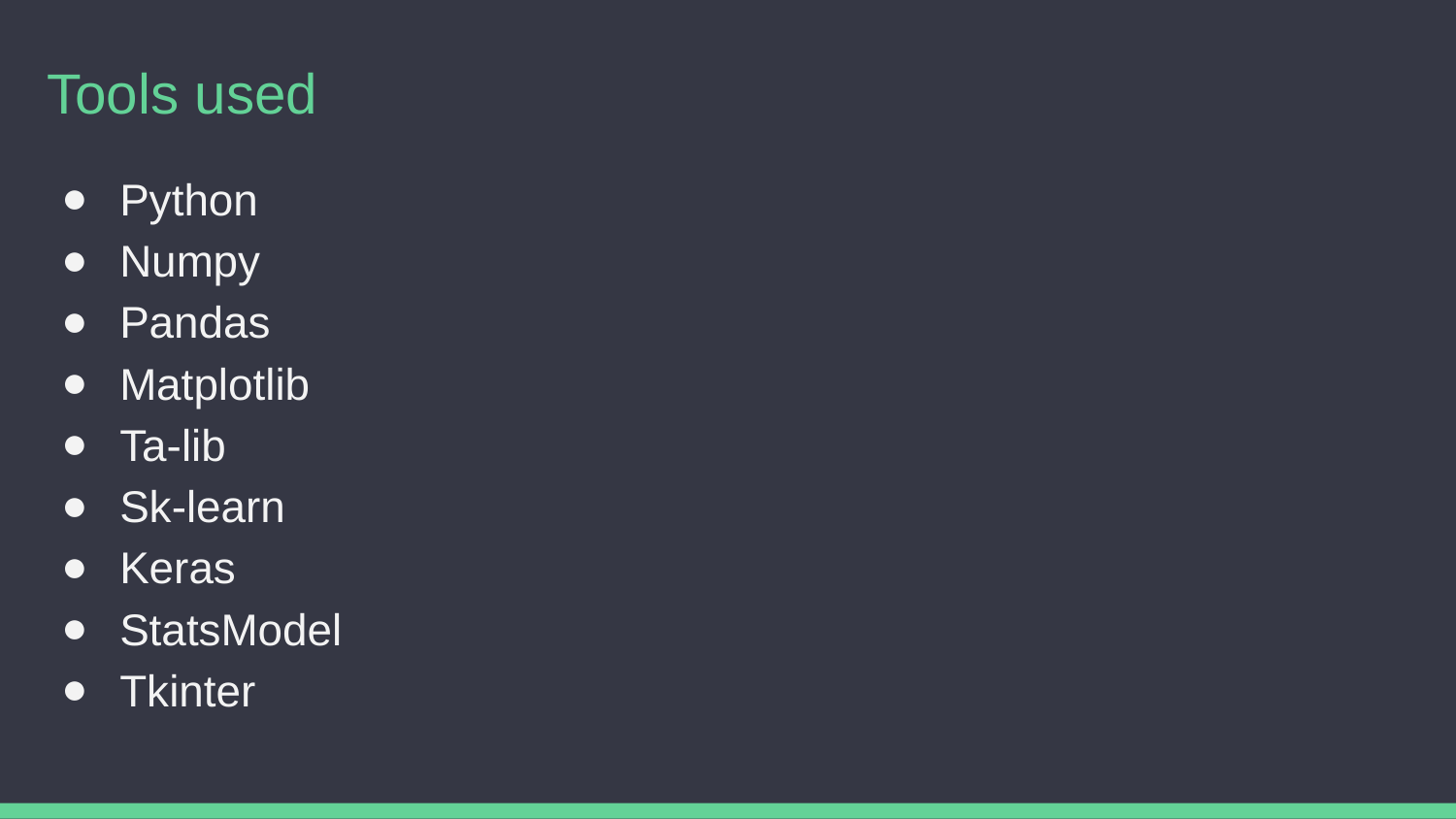

Tools used
Python
Numpy
Pandas
Matplotlib
Ta-lib
Sk-learn
Keras
StatsModel
Tkinter